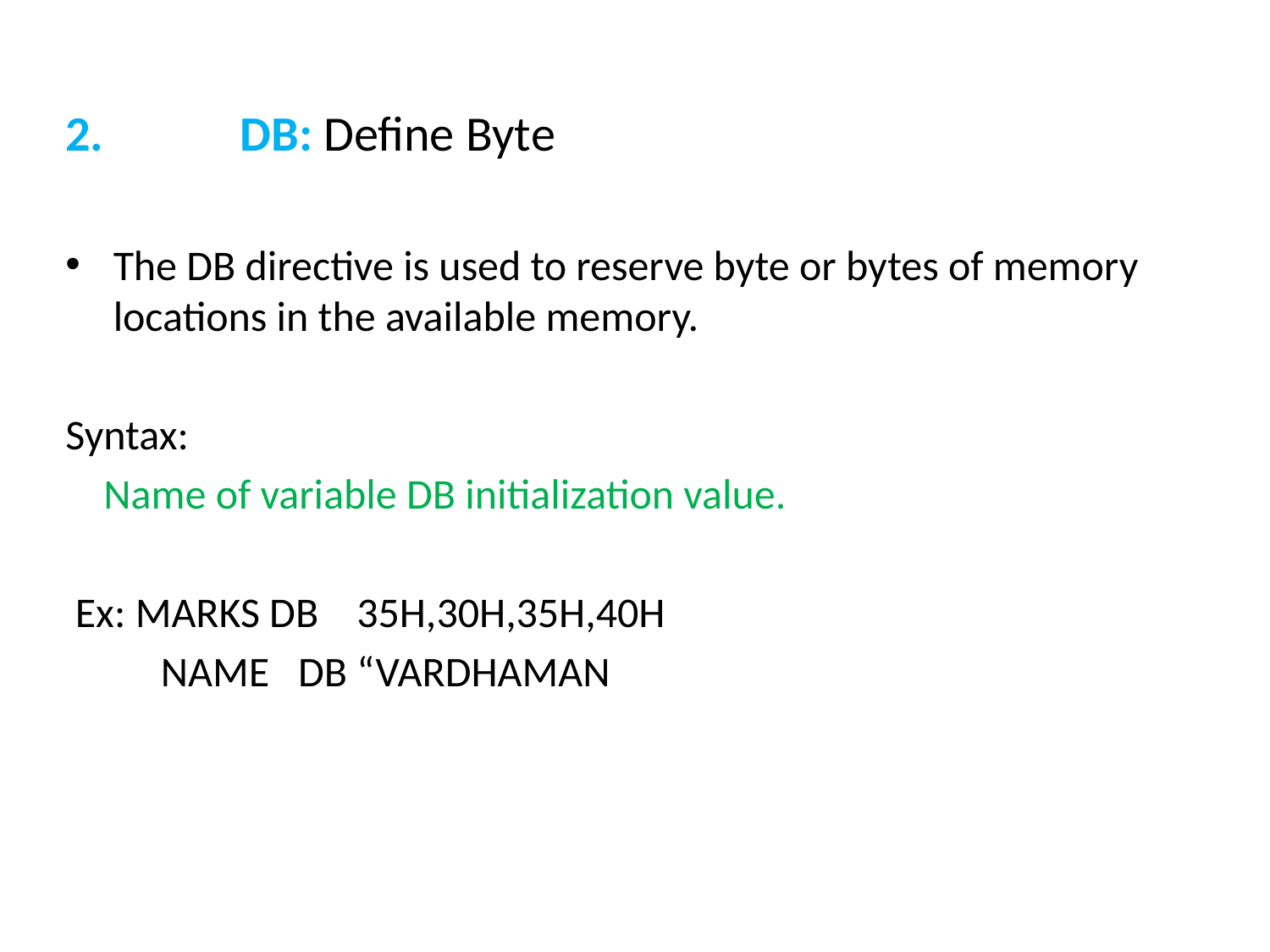

2. 	DB: Define Byte

The DB directive is used to reserve byte or bytes of memory locations in the available memory.

Syntax:
    Name of variable DB initialization value.

 Ex: MARKS DB    35H,30H,35H,40H
          NAME   DB “VARDHAMAN